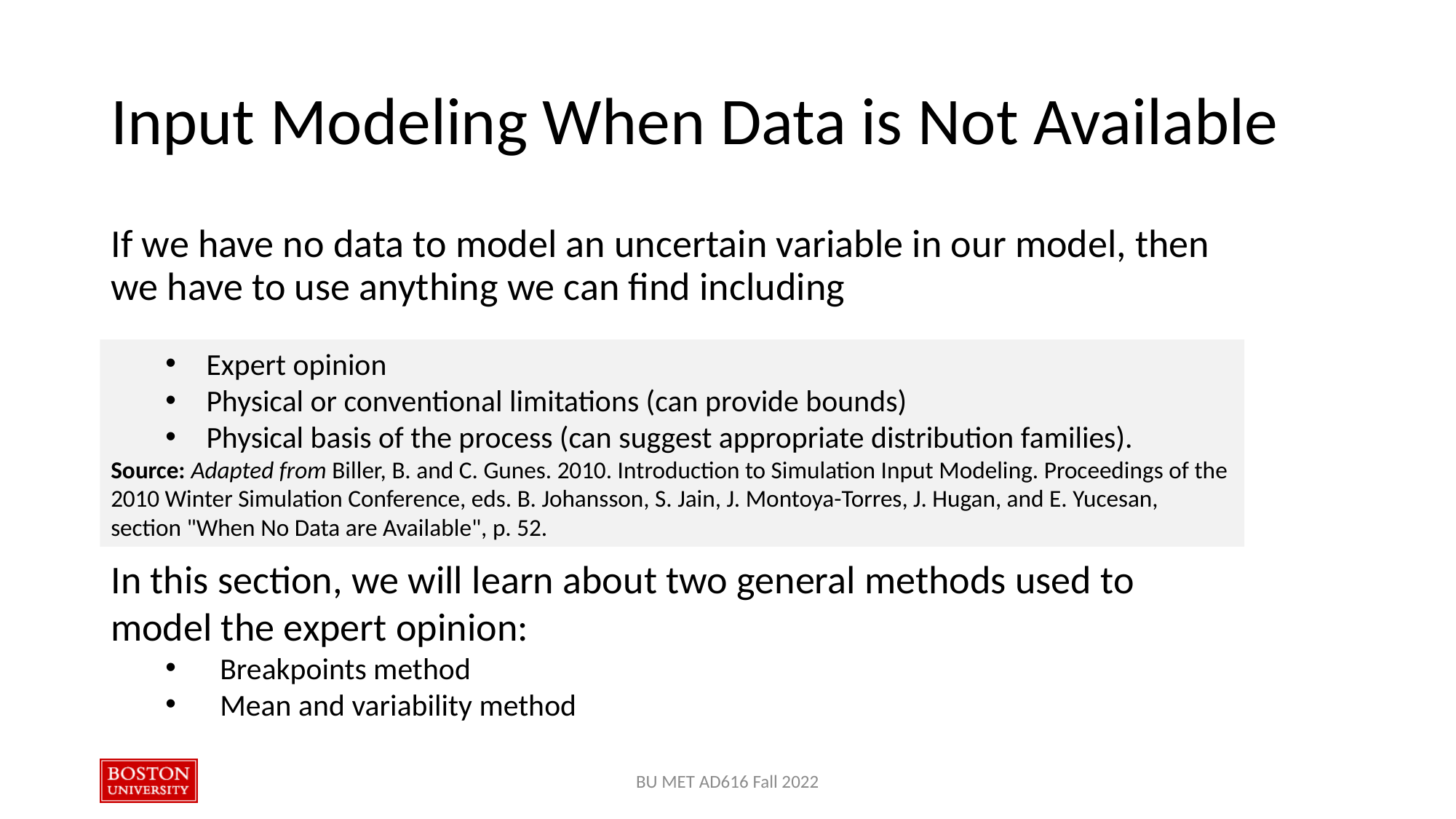

# Input Modeling When Data is Not Available
If we have no data to model an uncertain variable in our model, then we have to use anything we can find including

Expert opinion
Physical or conventional limitations (can provide bounds)
Physical basis of the process (can suggest appropriate distribution families).
Source: Adapted from Biller, B. and C. Gunes. 2010. Introduction to Simulation Input Modeling. Proceedings of the 2010 Winter Simulation Conference, eds. B. Johansson, S. Jain, J. Montoya-Torres, J. Hugan, and E. Yucesan, section "When No Data are Available", p. 52.
In this section, we will learn about two general methods used to model the expert opinion:
Breakpoints method
Mean and variability method
BU MET AD616 Fall 2022